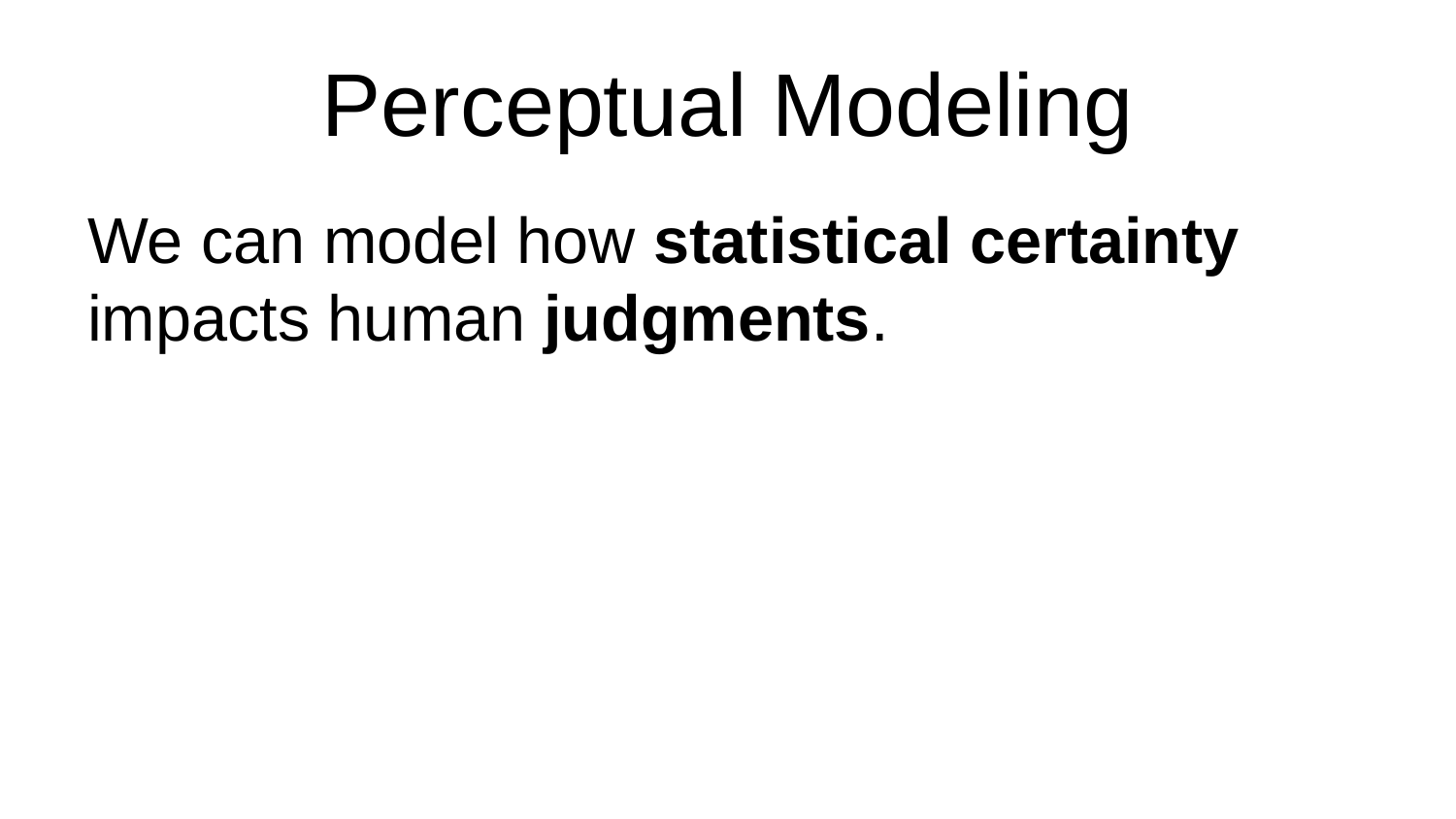

# Perceptual Modeling
We can model how statistical certainty impacts human judgments.